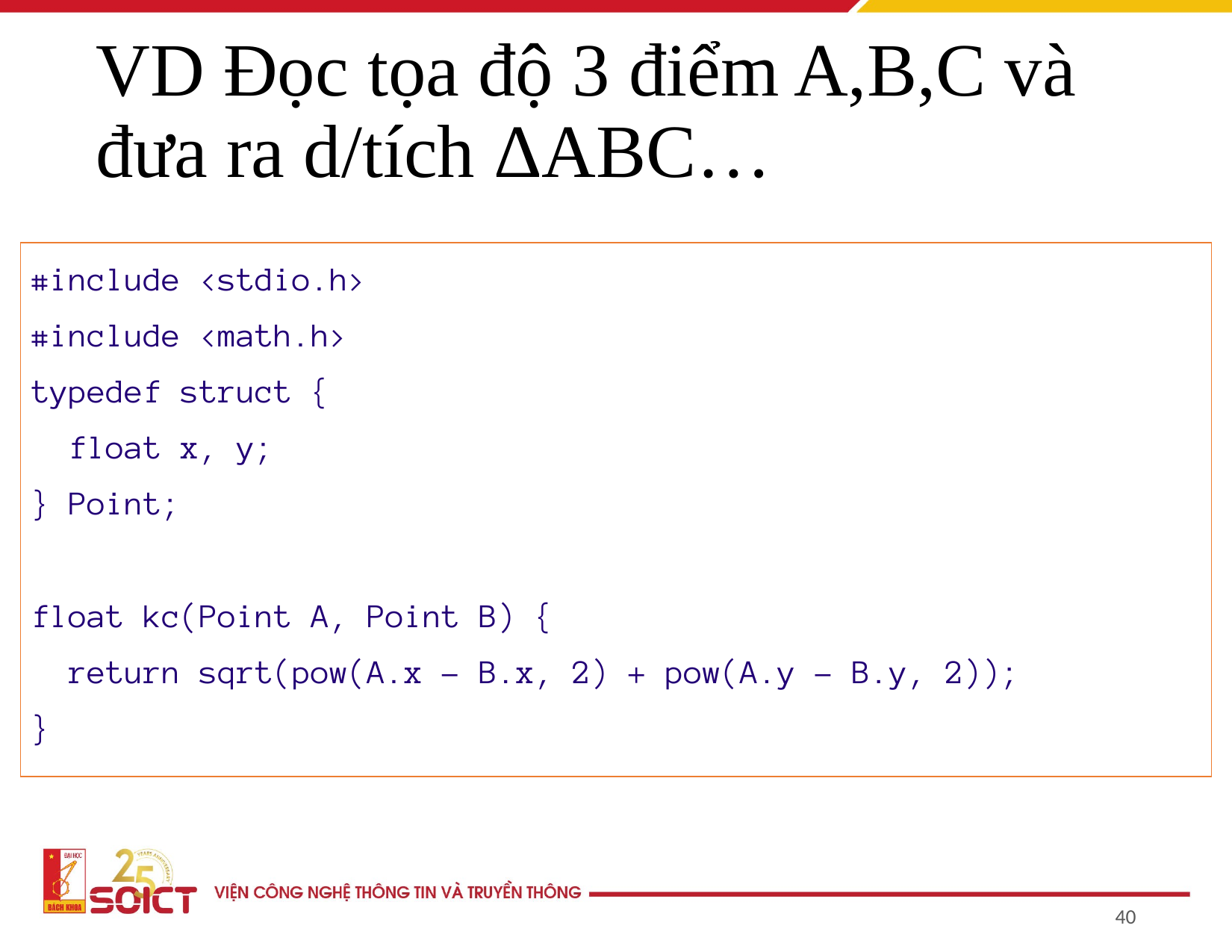

# VD Đọc tọa độ 3 điểm A,B,C và đưa ra d/tích ΔABC…
#include <stdio.h>
#include <math.h>
typedef struct {
  float x, y;
} Point;

float kc(Point A, Point B) {
  return sqrt(pow(A.x - B.x, 2) + pow(A.y - B.y, 2));
}

40